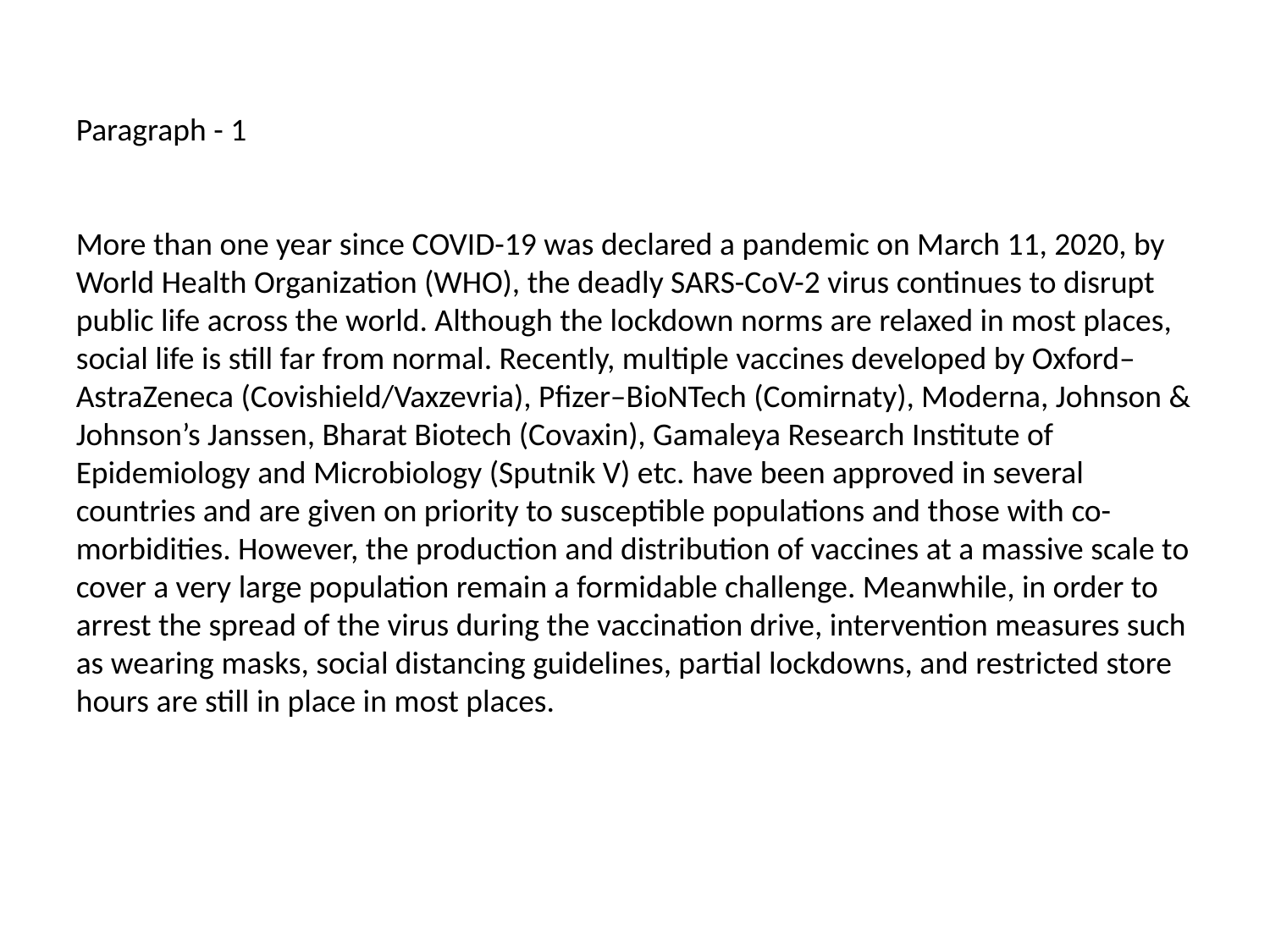

Paragraph - 1

More than one year since COVID-19 was declared a pandemic on March 11, 2020, by World Health Organization (WHO), the deadly SARS-CoV-2 virus continues to disrupt public life across the world. Although the lockdown norms are relaxed in most places, social life is still far from normal. Recently, multiple vaccines developed by Oxford–AstraZeneca (Covishield/Vaxzevria), Pfizer–BioNTech (Comirnaty), Moderna, Johnson & Johnson’s Janssen, Bharat Biotech (Covaxin), Gamaleya Research Institute of Epidemiology and Microbiology (Sputnik V) etc. have been approved in several countries and are given on priority to susceptible populations and those with co-morbidities. However, the production and distribution of vaccines at a massive scale to cover a very large population remain a formidable challenge. Meanwhile, in order to arrest the spread of the virus during the vaccination drive, intervention measures such as wearing masks, social distancing guidelines, partial lockdowns, and restricted store hours are still in place in most places.